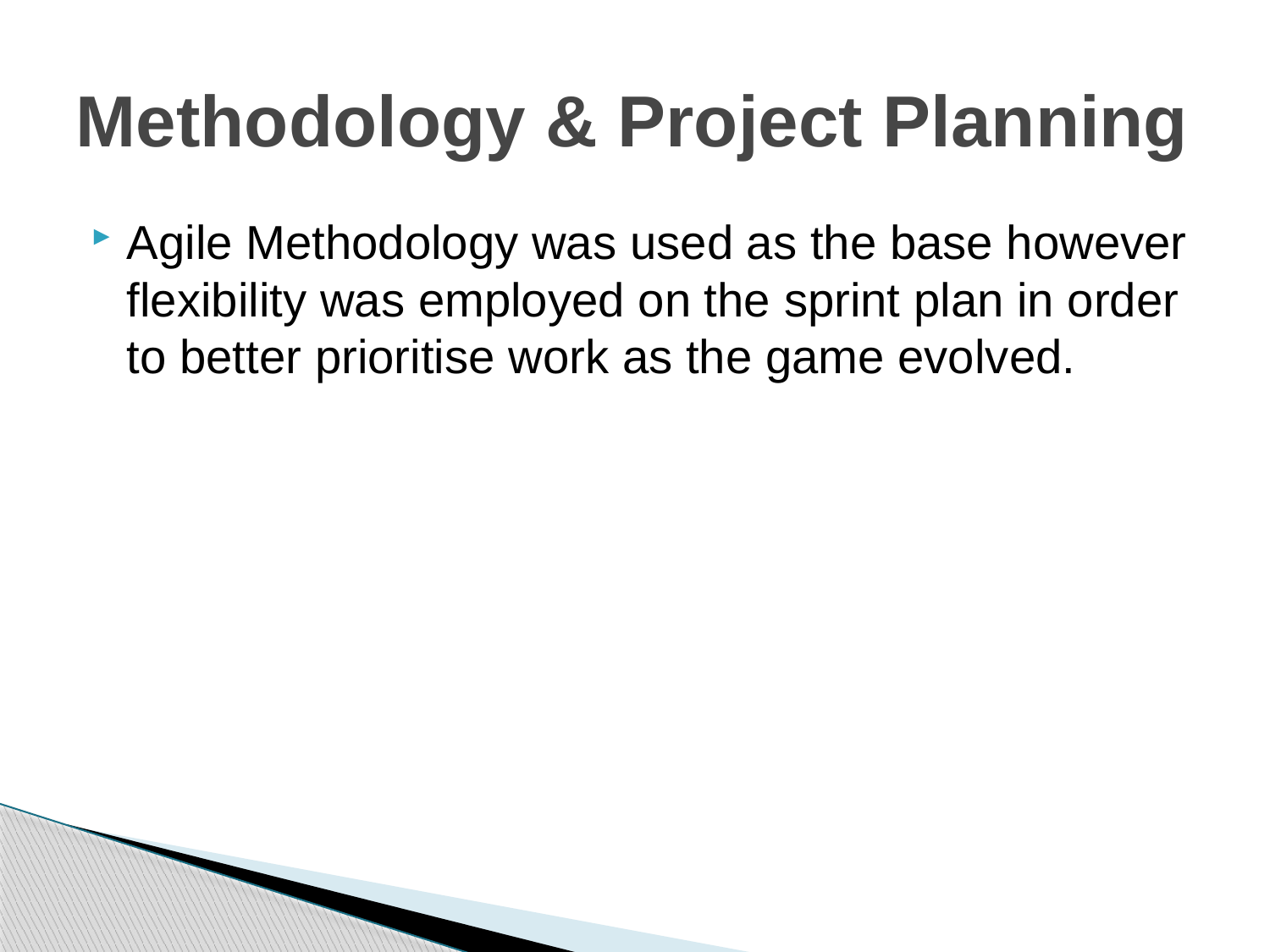

# Methodology & Project Planning
Agile Methodology was used as the base however flexibility was employed on the sprint plan in order to better prioritise work as the game evolved.